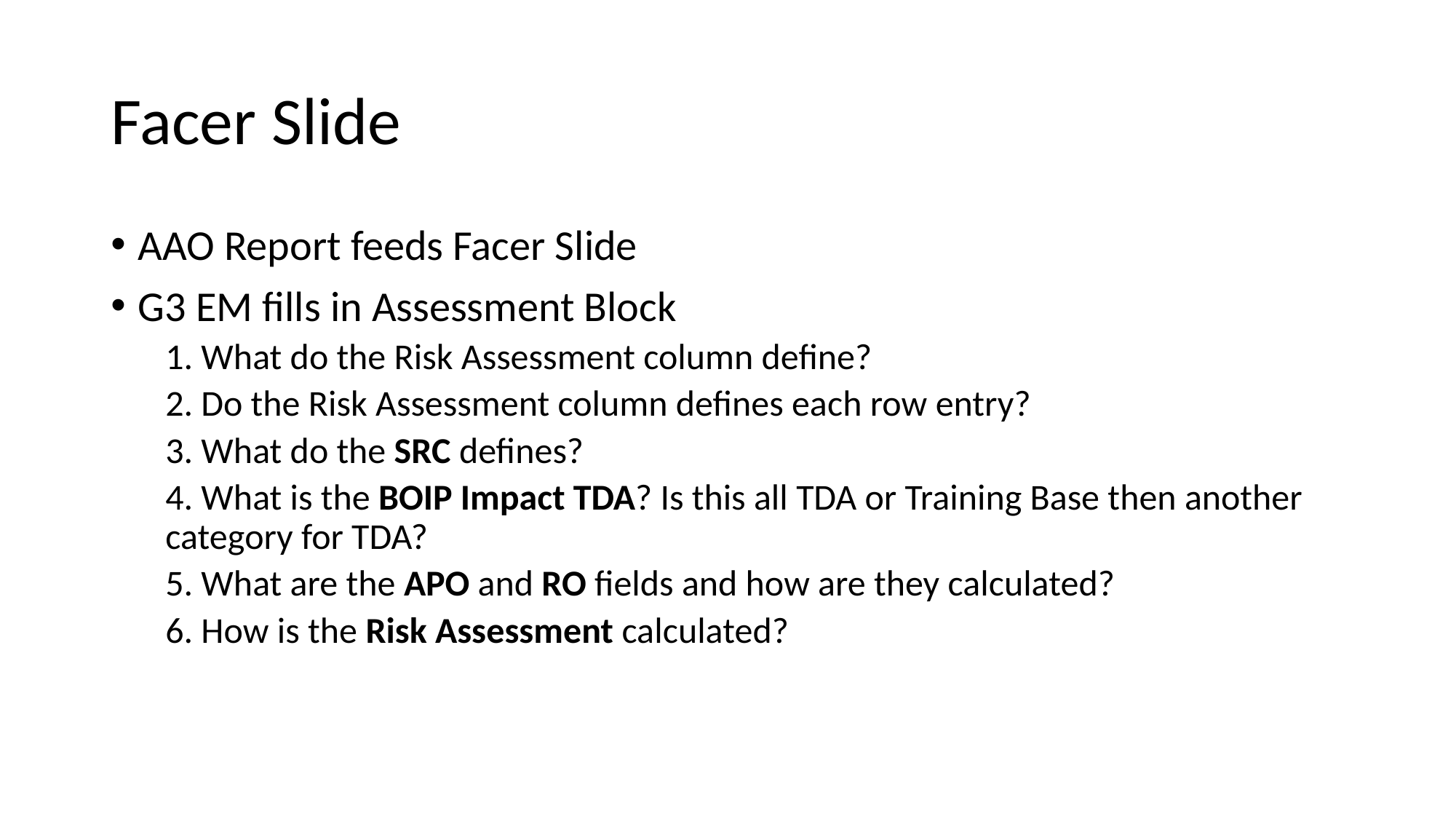

# Facer Slide
AAO Report feeds Facer Slide
G3 EM fills in Assessment Block
1. What do the Risk Assessment column define?
2. Do the Risk Assessment column defines each row entry?
3. What do the SRC defines?
4. What is the BOIP Impact TDA? Is this all TDA or Training Base then another category for TDA?
5. What are the APO and RO fields and how are they calculated?
6. How is the Risk Assessment calculated?